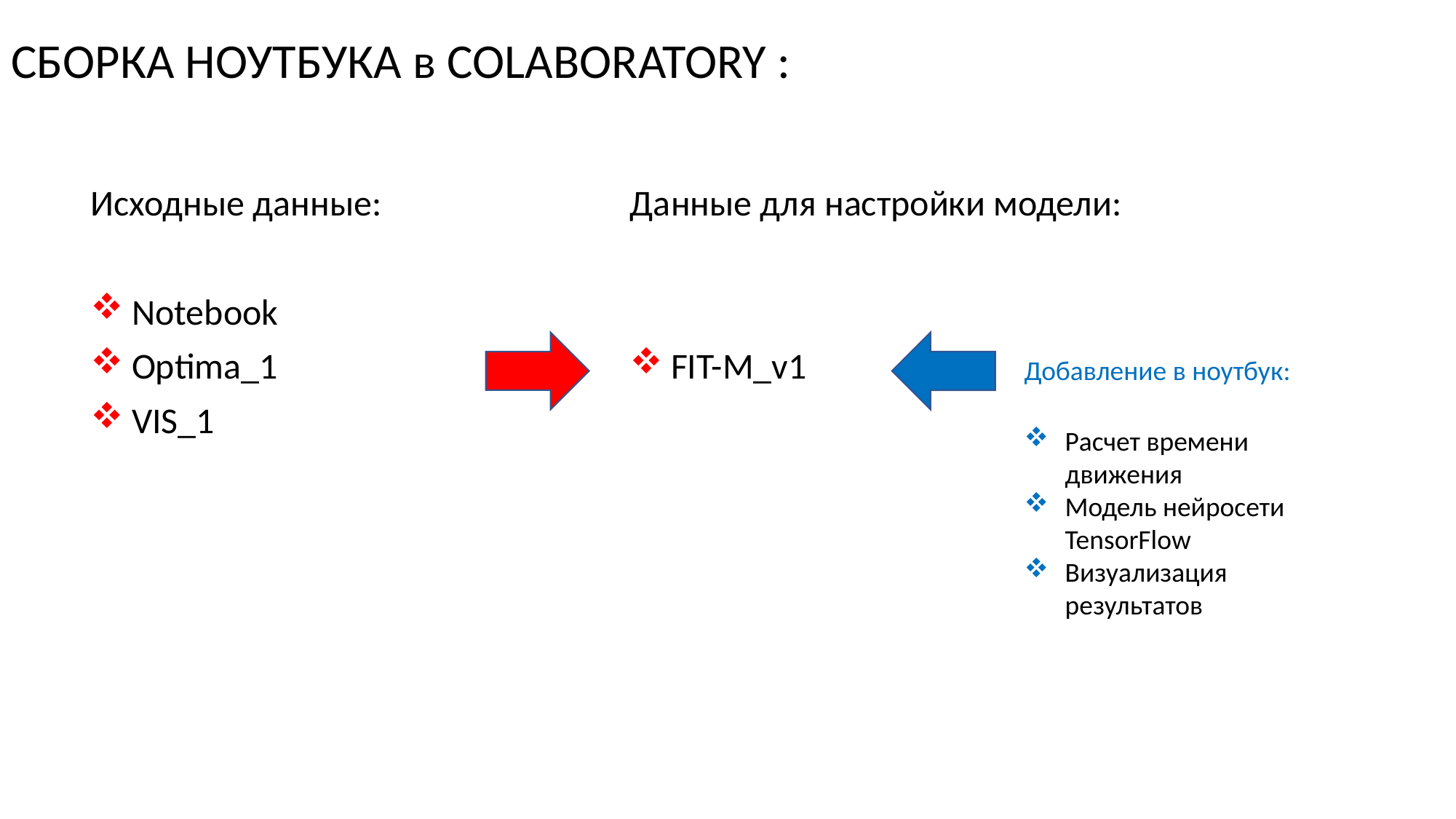

# СБОРКА НОУТБУКА в COLABORATORY :
Исходные данные:

Notebook
Optima_1
VIS_1
Данные для настройки модели:

FIT-M_v1

Добавление в ноутбук:
Расчет времени движения
Модель нейросети TensorFlow
Визуализация результатов